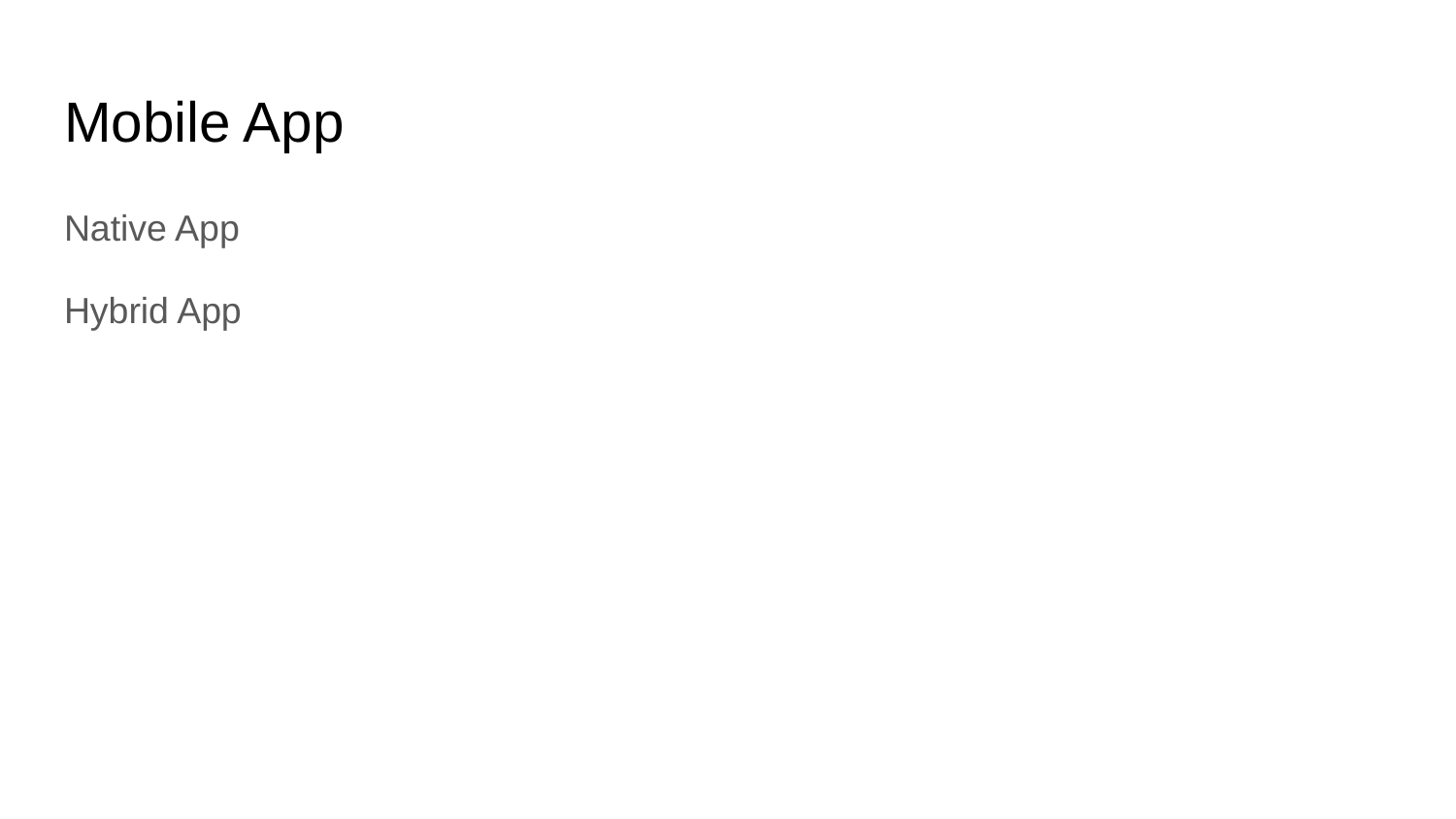

# Mobile App
Native App
Hybrid App